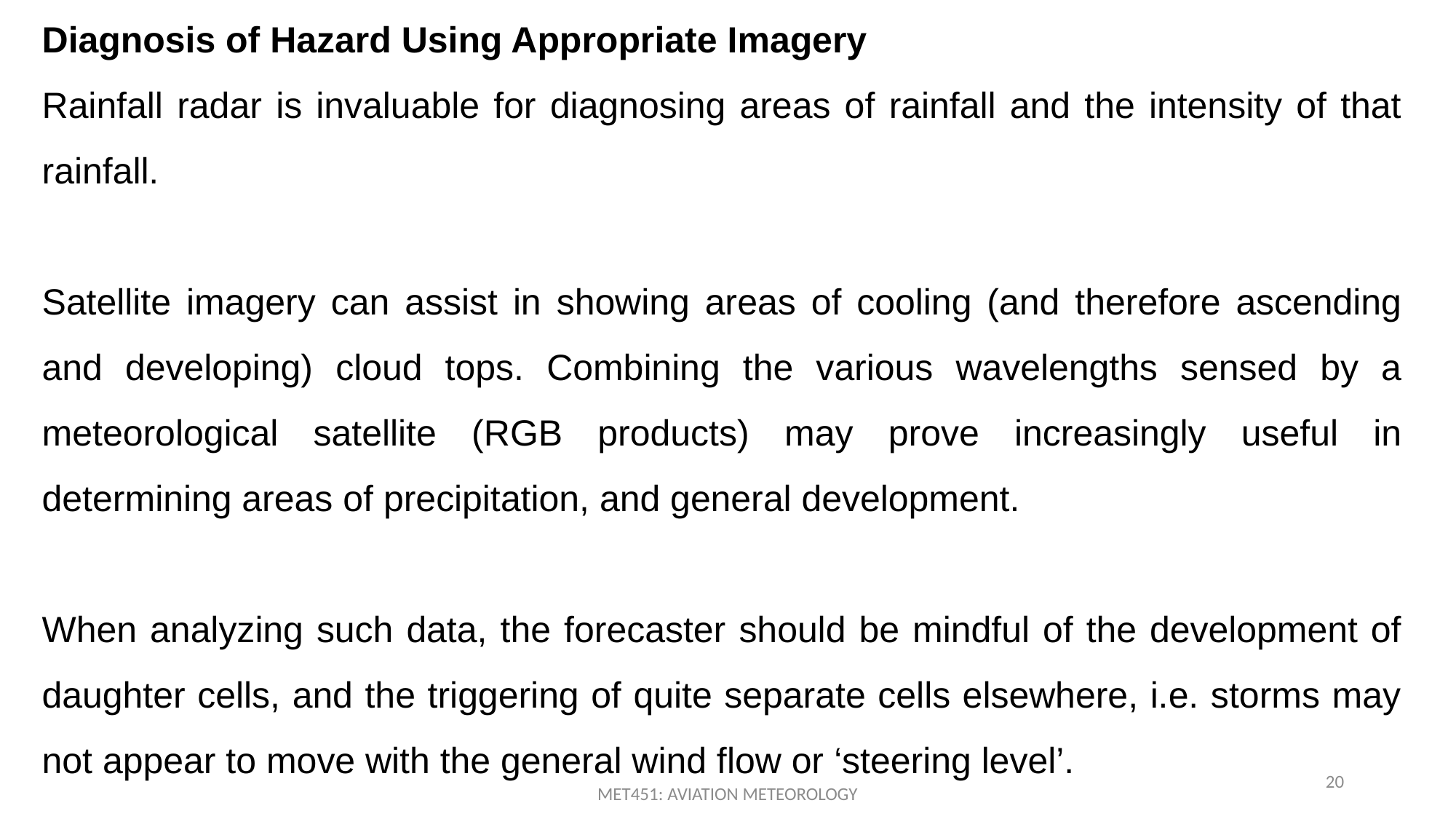

Diagnosis of Hazard Using Appropriate Imagery
Rainfall radar is invaluable for diagnosing areas of rainfall and the intensity of that rainfall.

Satellite imagery can assist in showing areas of cooling (and therefore ascending and developing) cloud tops. Combining the various wavelengths sensed by a meteorological satellite (RGB products) may prove increasingly useful in determining areas of precipitation, and general development.

When analyzing such data, the forecaster should be mindful of the development of daughter cells, and the triggering of quite separate cells elsewhere, i.e. storms may not appear to move with the general wind flow or ‘steering level’.
20
MET451: AVIATION METEOROLOGY